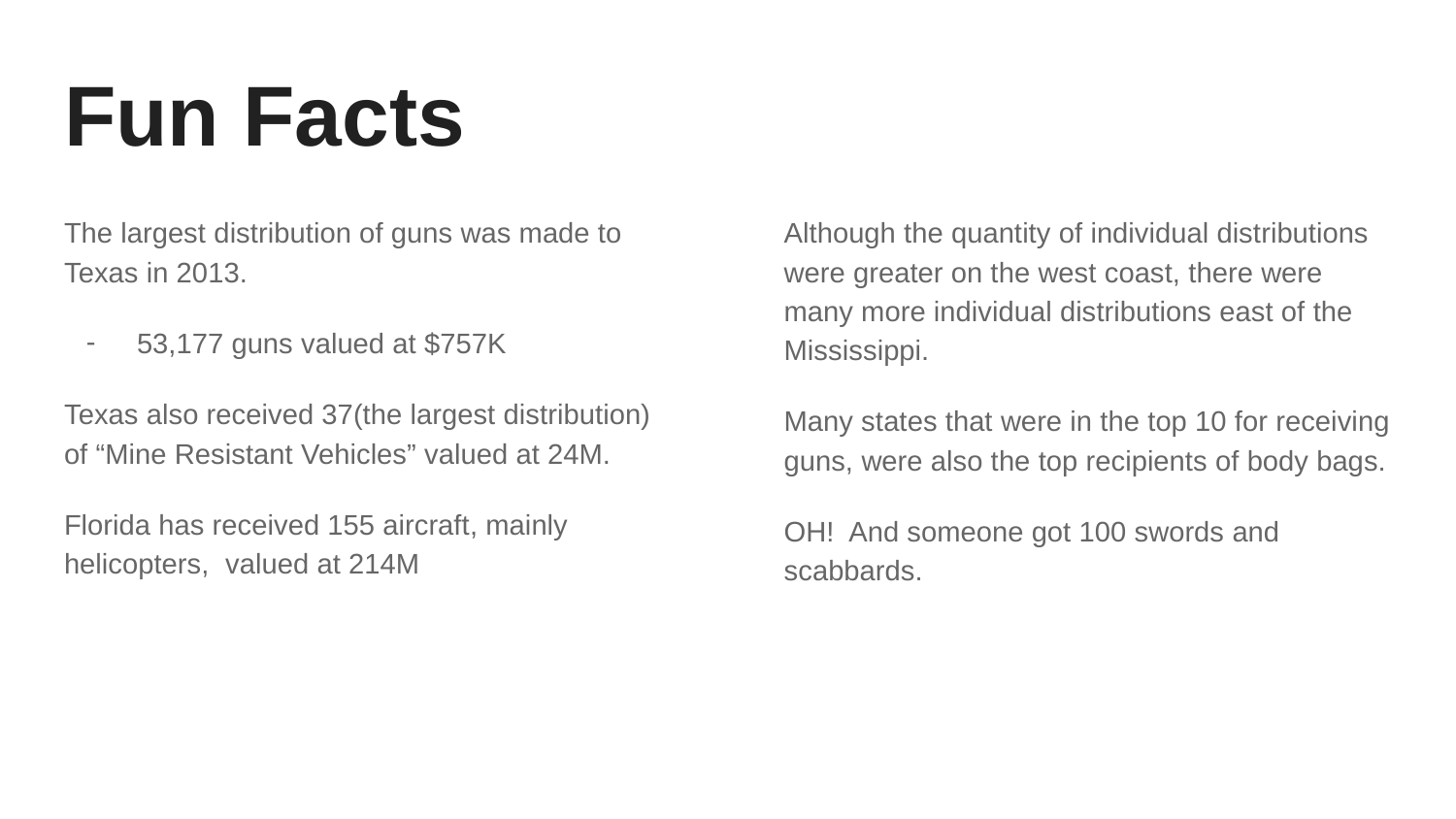

# Fun Facts
The largest distribution of guns was made to Texas in 2013.
53,177 guns valued at $757K
Texas also received 37(the largest distribution) of “Mine Resistant Vehicles” valued at 24M.
Florida has received 155 aircraft, mainly helicopters,  valued at 214M
Although the quantity of individual distributions were greater on the west coast, there were many more individual distributions east of the Mississippi.
Many states that were in the top 10 for receiving guns, were also the top recipients of body bags.
OH!  And someone got 100 swords and scabbards.